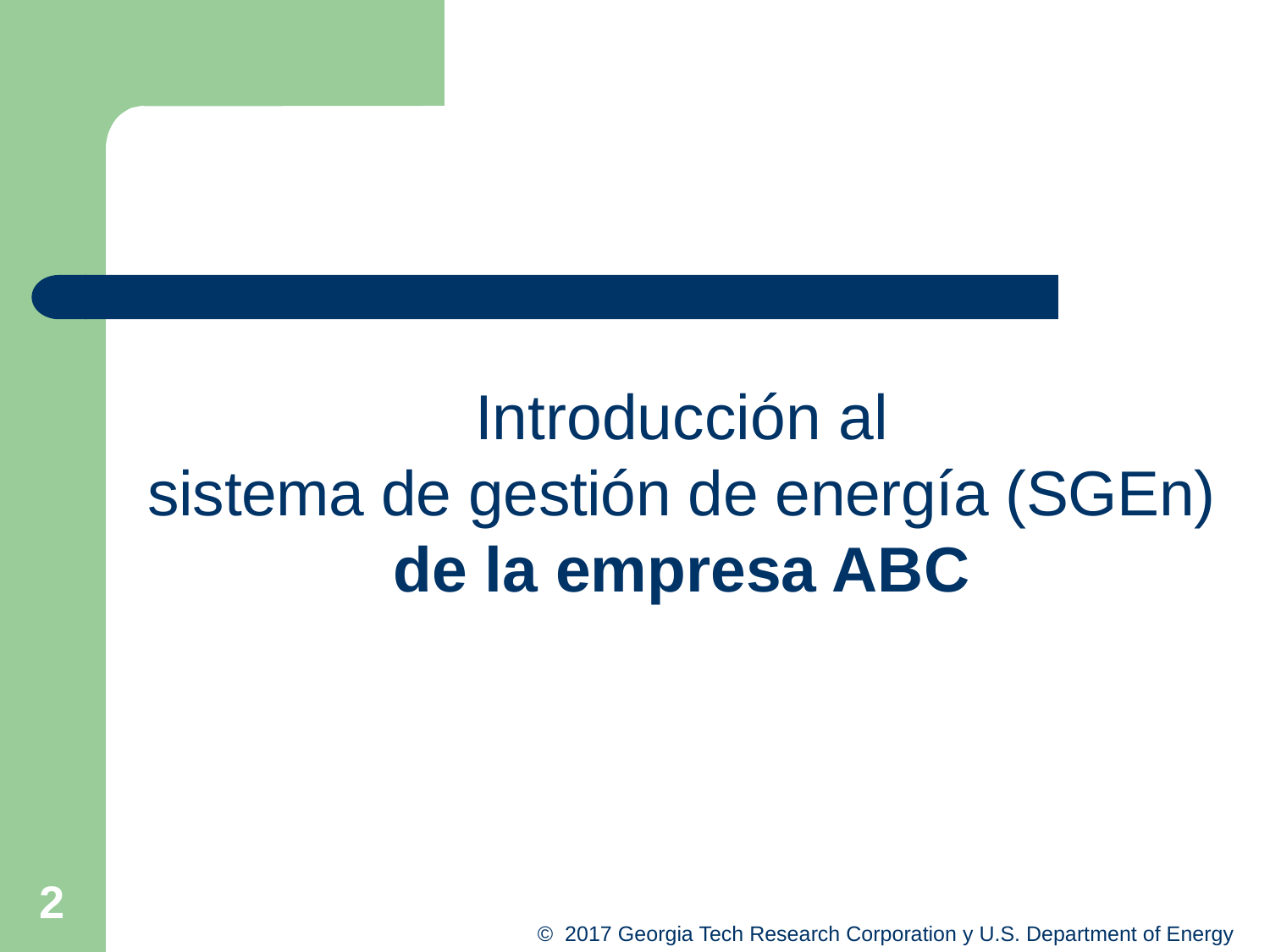

Introducción al
sistema de gestión de energía (SGEn)
de la empresa ABC
2
©  2017 Georgia Tech Research Corporation y U.S. Department of Energy